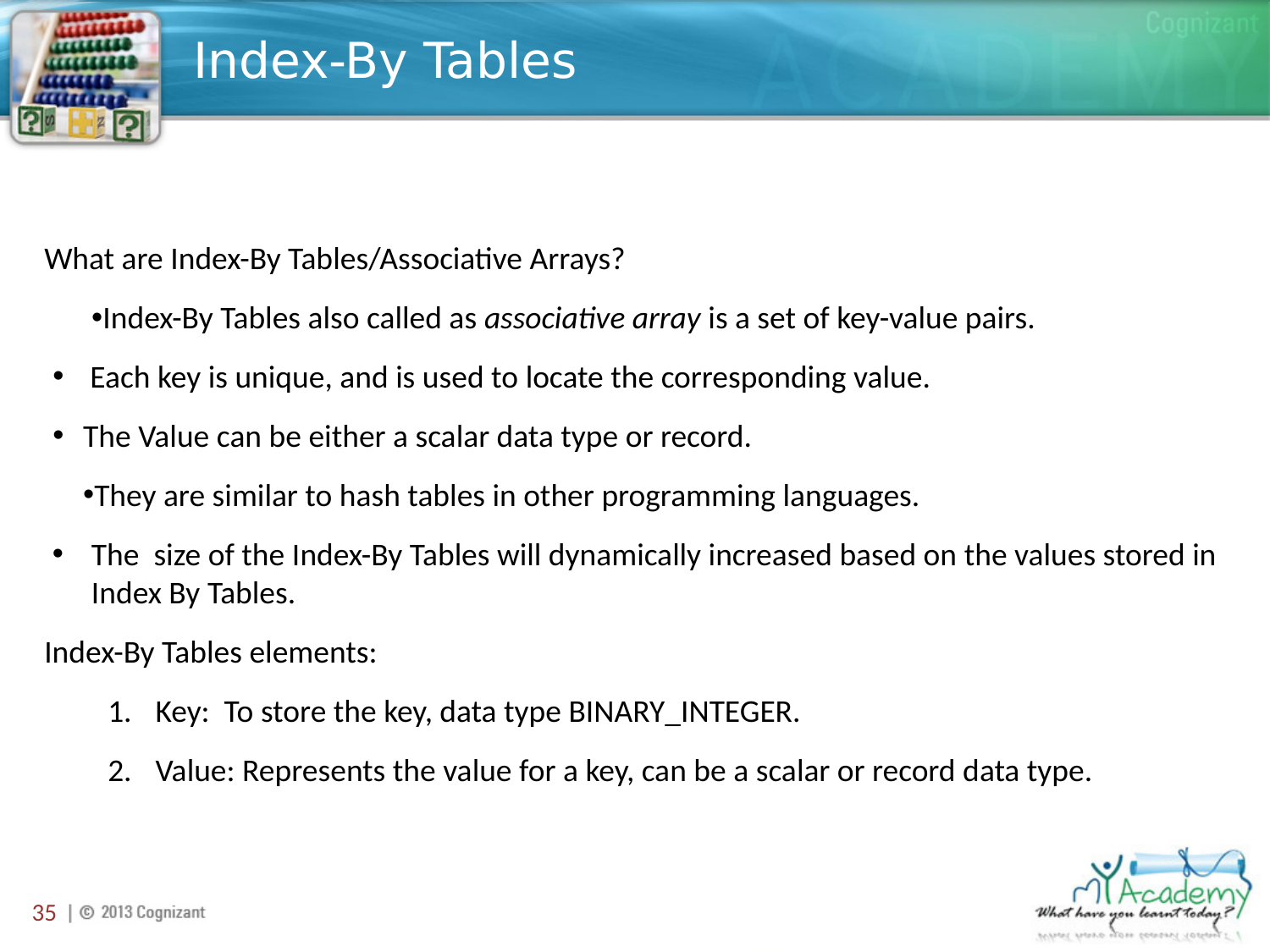

# Index-By Tables
What are Index-By Tables/Associative Arrays?
Index-By Tables also called as associative array is a set of key-value pairs.
 Each key is unique, and is used to locate the corresponding value.
The Value can be either a scalar data type or record.
They are similar to hash tables in other programming languages.
The  size of the Index-By Tables will dynamically increased based on the values stored in Index By Tables.
Index-By Tables elements:
Key:  To store the key, data type BINARY_INTEGER.
Value: Represents the value for a key, can be a scalar or record data type.
35